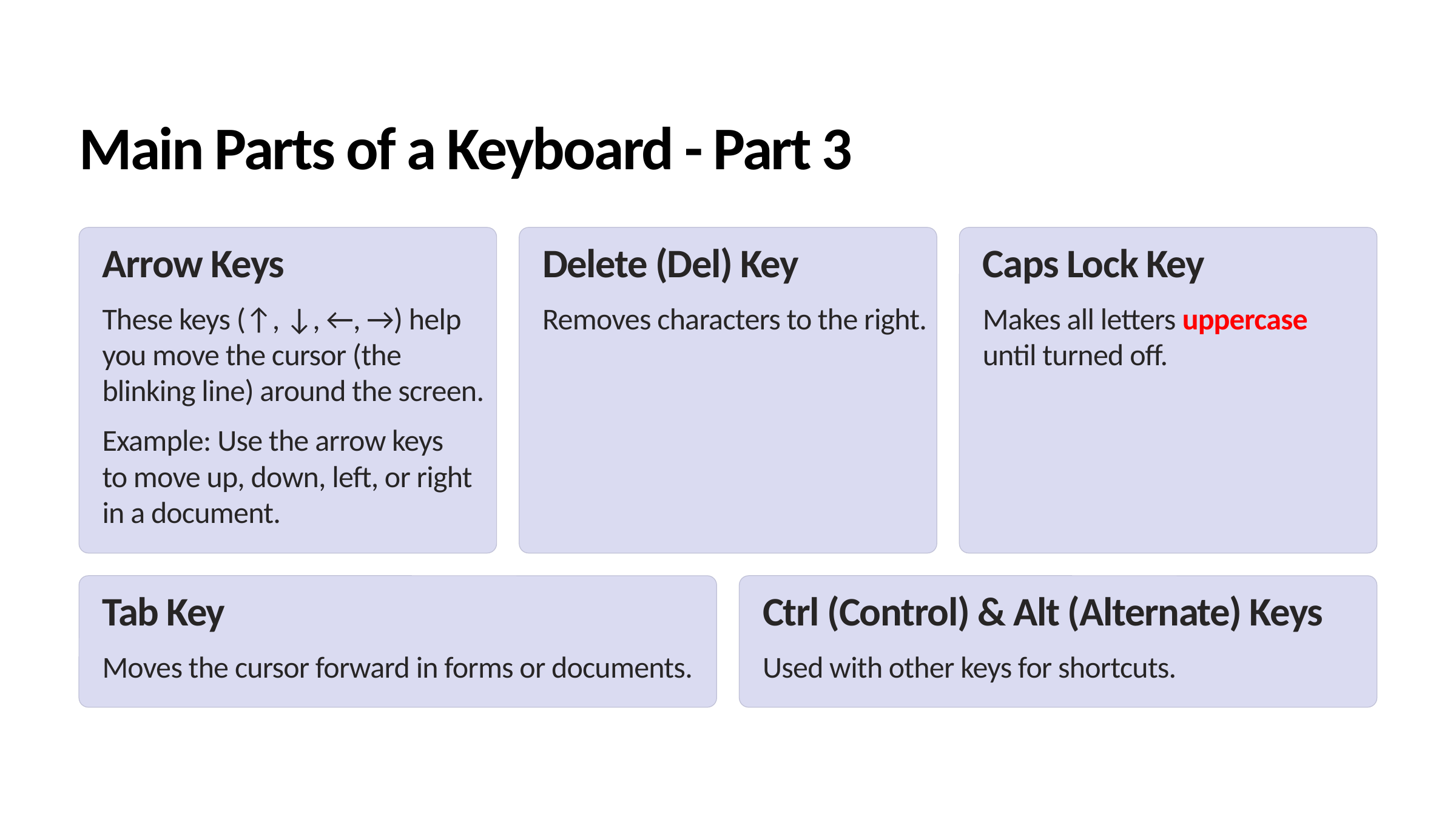

Main Parts of a Keyboard - Part 3

Arrow Keys
Delete (Del) Key
Caps Lock Key
These keys (↑, ↓, ←, →) help you move the cursor (the blinking line) around the screen.
Removes characters to the right.
Makes all letters uppercase until turned off.
Example: Use the arrow keys to move up, down, left, or right in a document.

Tab Key
Ctrl (Control) & Alt (Alternate) Keys
Moves the cursor forward in forms or documents.
Used with other keys for shortcuts.